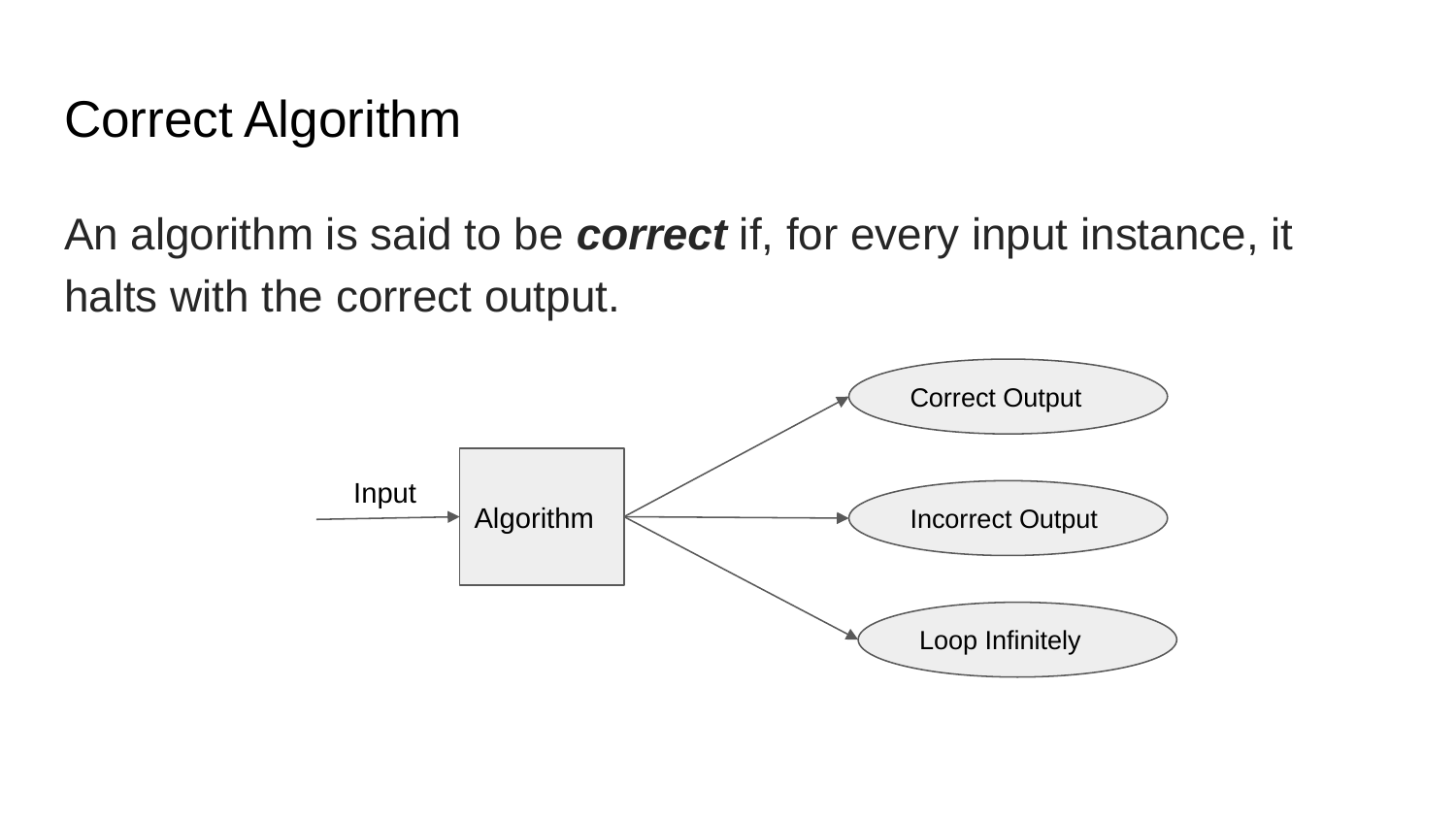

# Correct Algorithm
An algorithm is said to be correct if, for every input instance, it halts with the correct output.

Correct Output
Algorithm
Input
Incorrect Output
Loop Infinitely